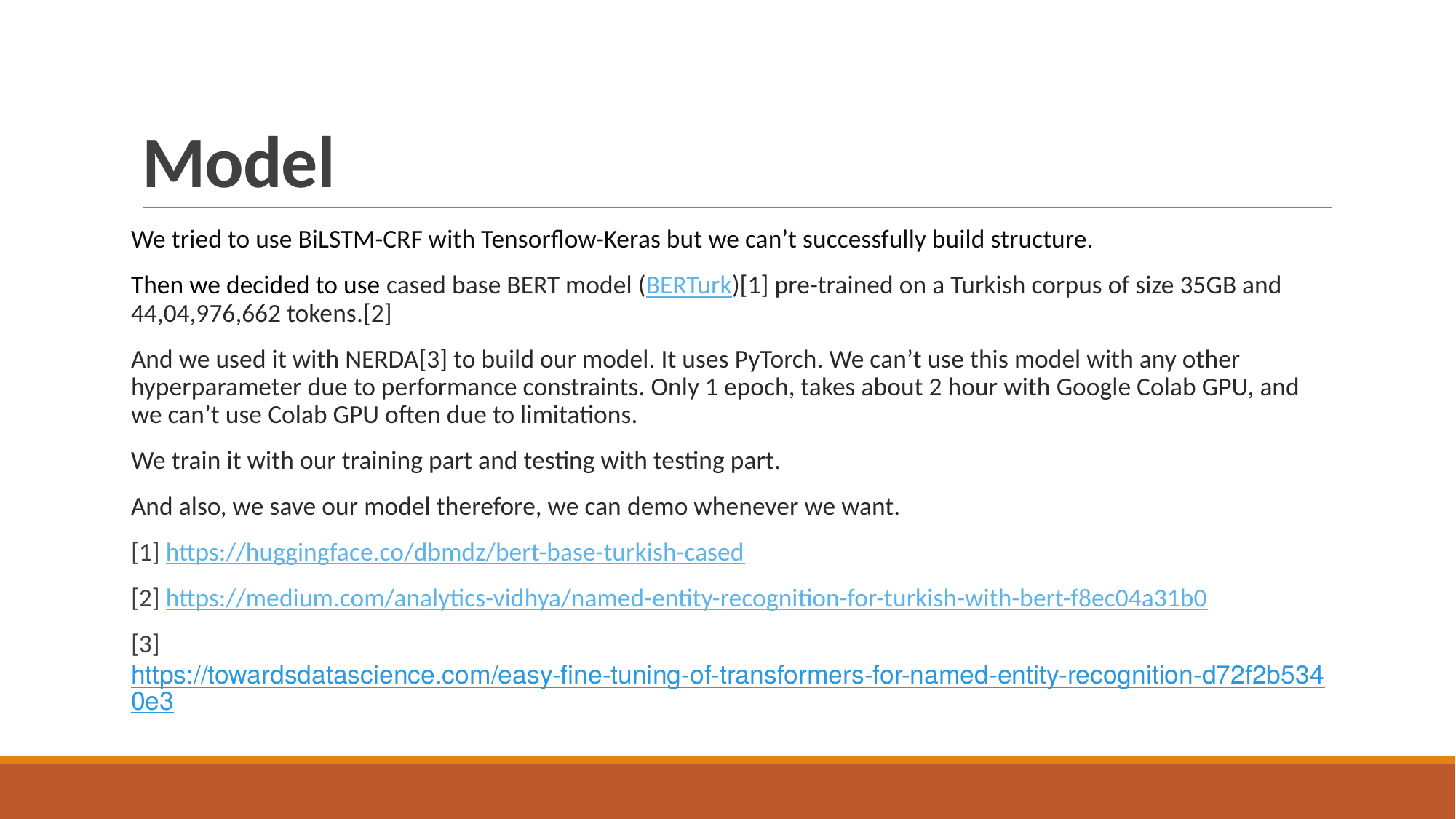

# Model
We tried to use BiLSTM-CRF with Tensorflow-Keras but we can’t successfully build structure.
Then we decided to use cased base BERT model (BERTurk)[1] pre-trained on a Turkish corpus of size 35GB and 44,04,976,662 tokens.[2]
And we used it with NERDA[3] to build our model. It uses PyTorch. We can’t use this model with any other hyperparameter due to performance constraints. Only 1 epoch, takes about 2 hour with Google Colab GPU, and we can’t use Colab GPU often due to limitations.
We train it with our training part and testing with testing part.
And also, we save our model therefore, we can demo whenever we want.
[1] https://huggingface.co/dbmdz/bert-base-turkish-cased
[2] https://medium.com/analytics-vidhya/named-entity-recognition-for-turkish-with-bert-f8ec04a31b0
[3] https://towardsdatascience.com/easy-fine-tuning-of-transformers-for-named-entity-recognition-d72f2b5340e3